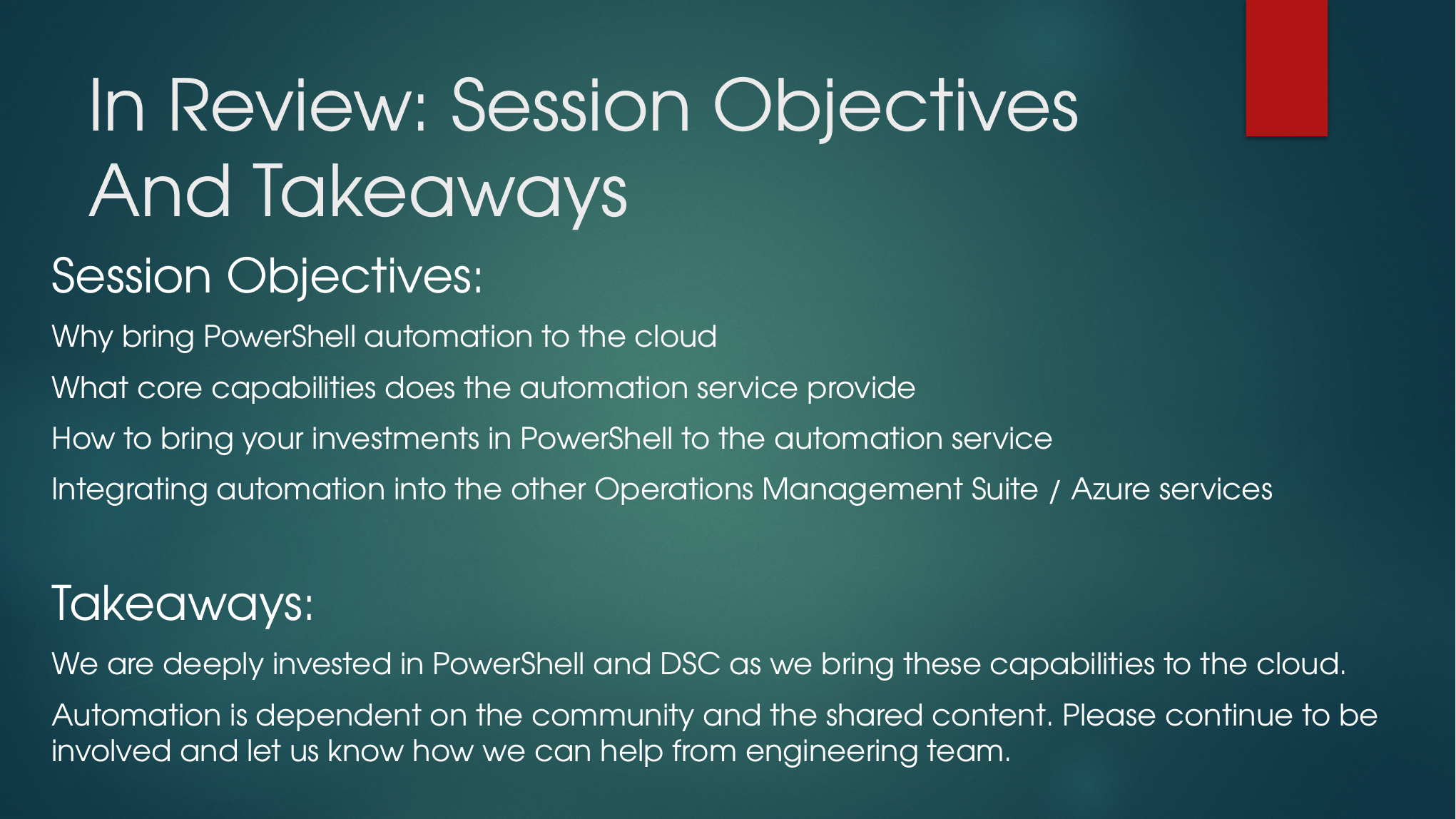

# In Review: Session Objectives And Takeaways
Session Objectives:
Why bring PowerShell automation to the cloud
What core capabilities does the automation service provide
How to bring your investments in PowerShell to the automation service
Integrating automation into the other Operations Management Suite / Azure services

Takeaways:
We are deeply invested in PowerShell and DSC as we bring these capabilities to the cloud.
Automation is dependent on the community and the shared content. Please continue to be involved and let us know how we can help from engineering team.